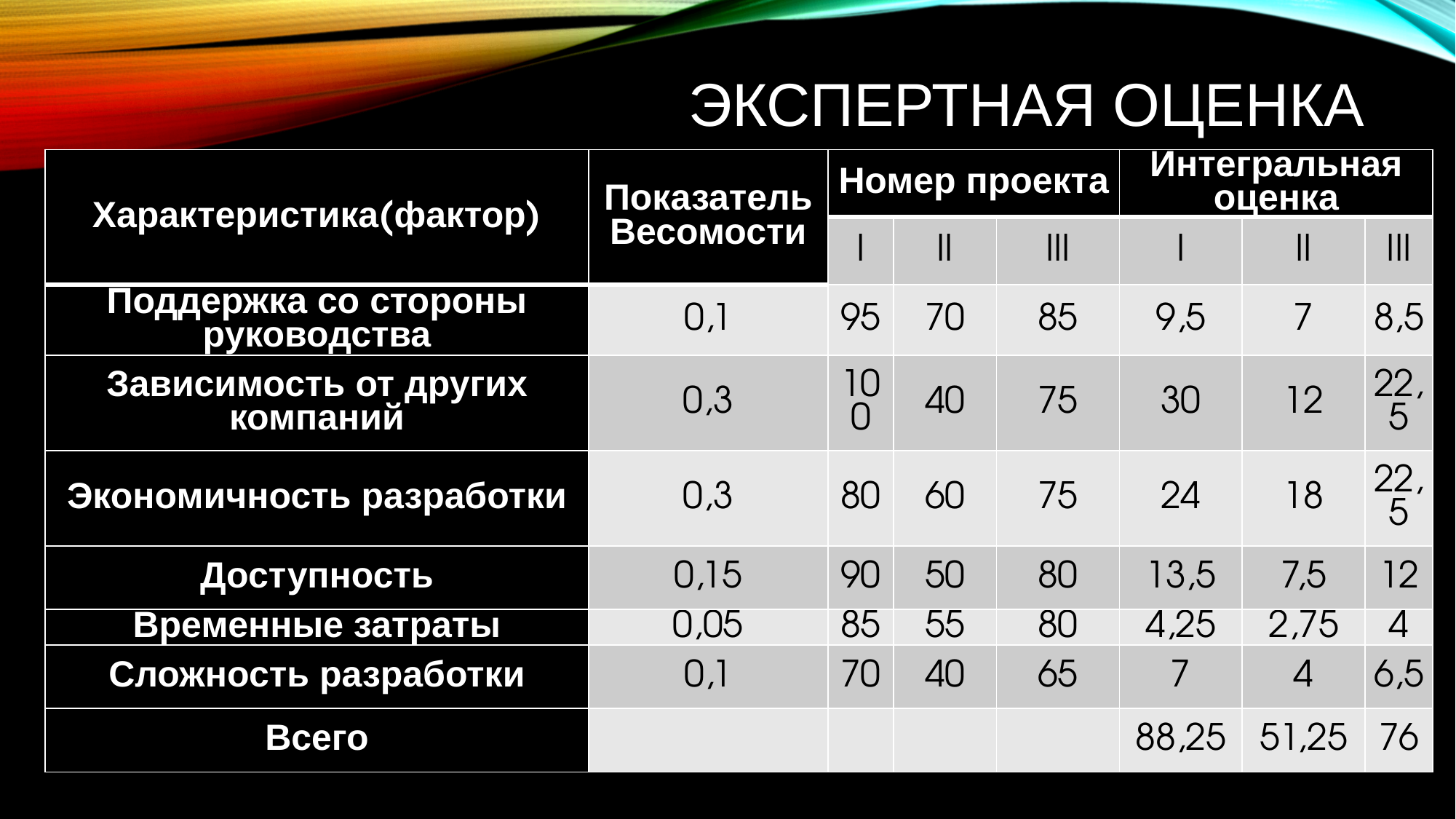

# Экспертная оценка
| Характеристика(фактор) | Показатель Весомости | Номер проекта |  |  | Интегральная оценка |  |  |
| --- | --- | --- | --- | --- | --- | --- | --- |
|  |  | I | II | III | I | II | III |
| Поддержка со стороны руководства | 0,1 | 95 | 70 | 85 | 9,5 | 7 | 8,5 |
| Зависимость от других компаний | 0,3 | 100 | 40 | 75 | 30 | 12 | 22,5 |
| Экономичность разработки | 0,3 | 80 | 60 | 75 | 24 | 18 | 22,5 |
| Доступность | 0,15 | 90 | 50 | 80 | 13,5 | 7,5 | 12 |
| Временные затраты | 0,05 | 85 | 55 | 80 | 4,25 | 2,75 | 4 |
| Сложность разработки | 0,1 | 70 | 40 | 65 | 7 | 4 | 6,5 |
| Всего |  |  |  |  | 88,25 | 51,25 | 76 |